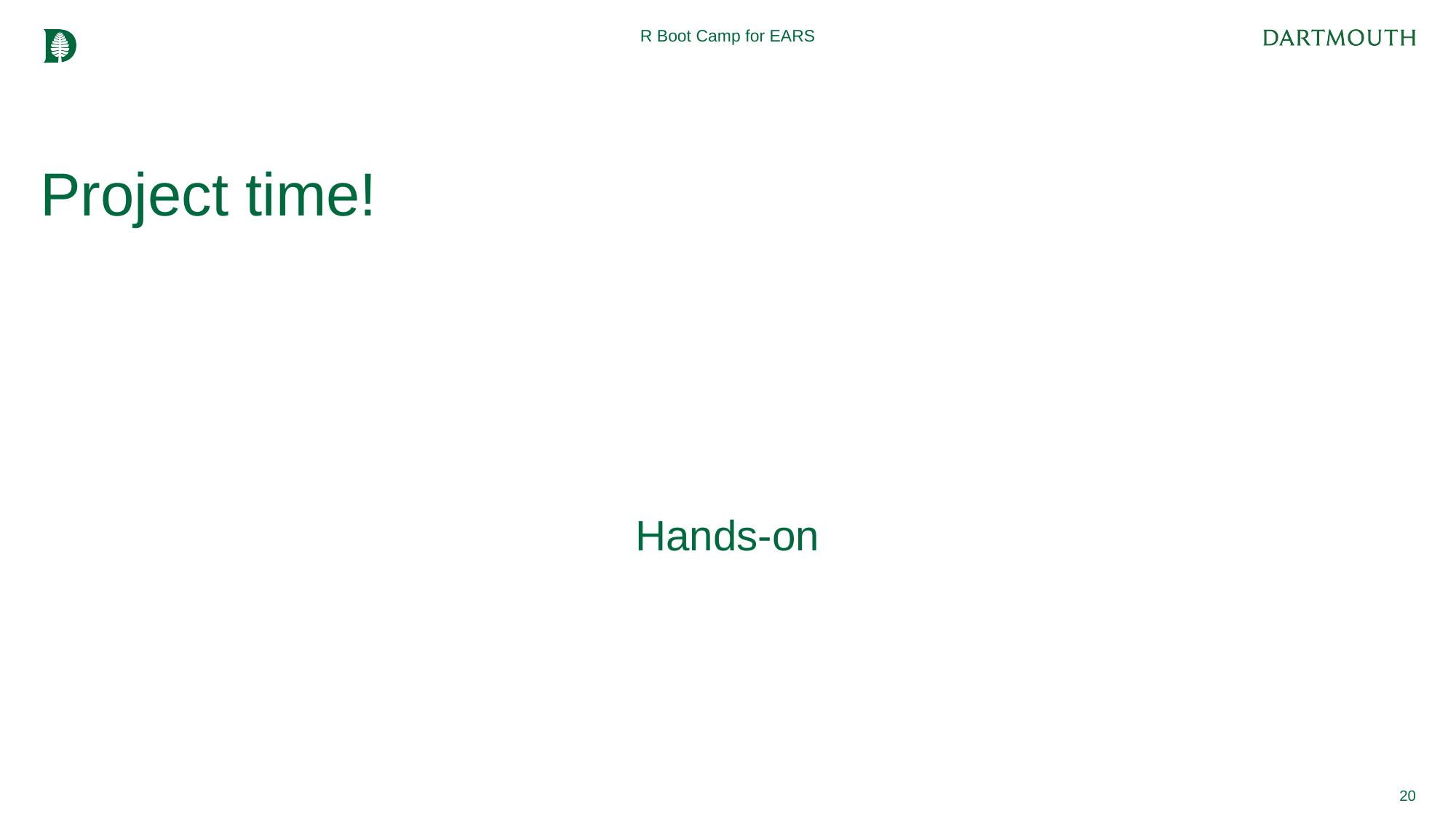

R Boot Camp for EARS
# Project time!
Hands-on
20